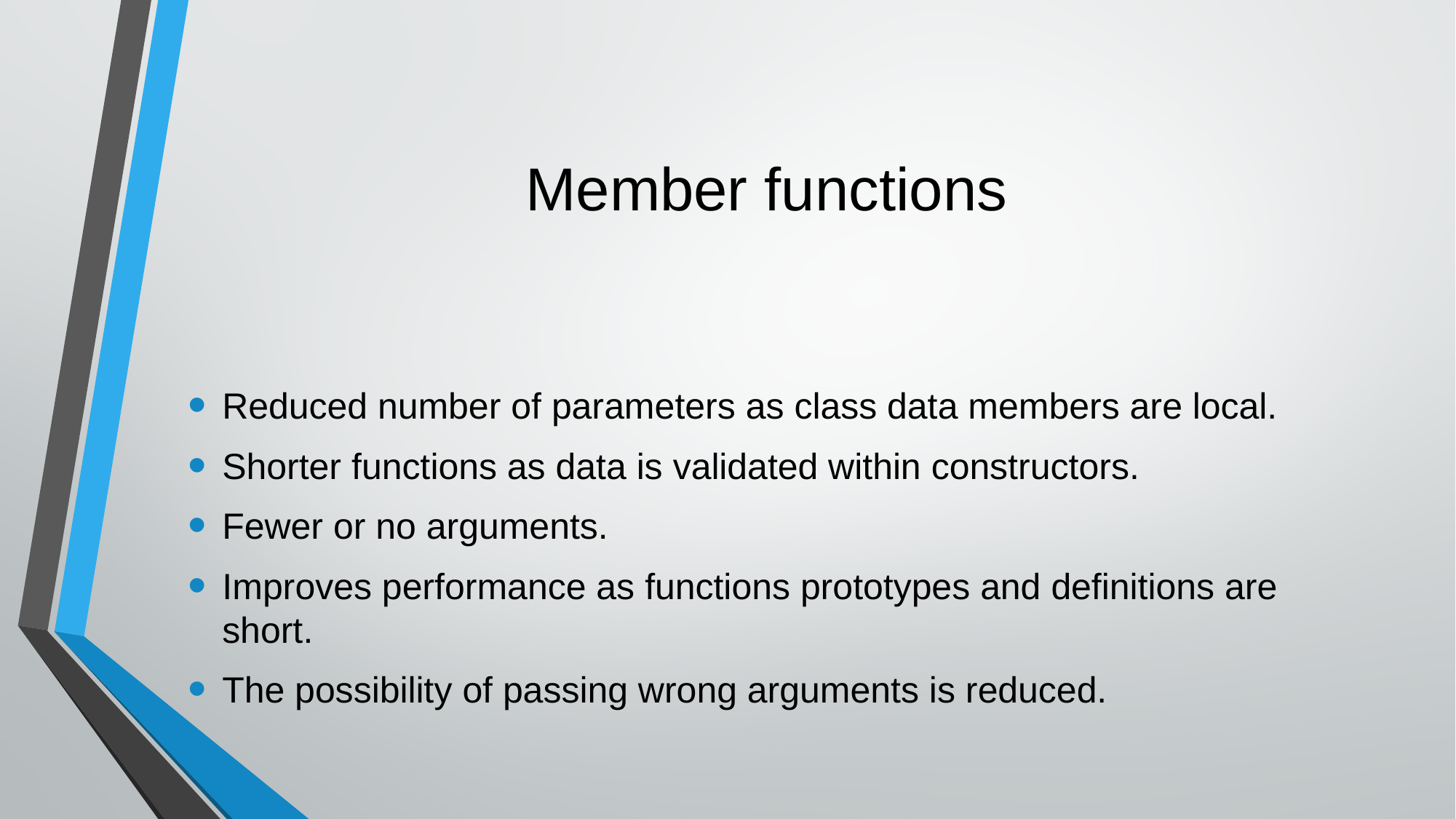

# Member functions
Reduced number of parameters as class data members are local.
Shorter functions as data is validated within constructors.
Fewer or no arguments.
Improves performance as functions prototypes and definitions are short.
The possibility of passing wrong arguments is reduced.